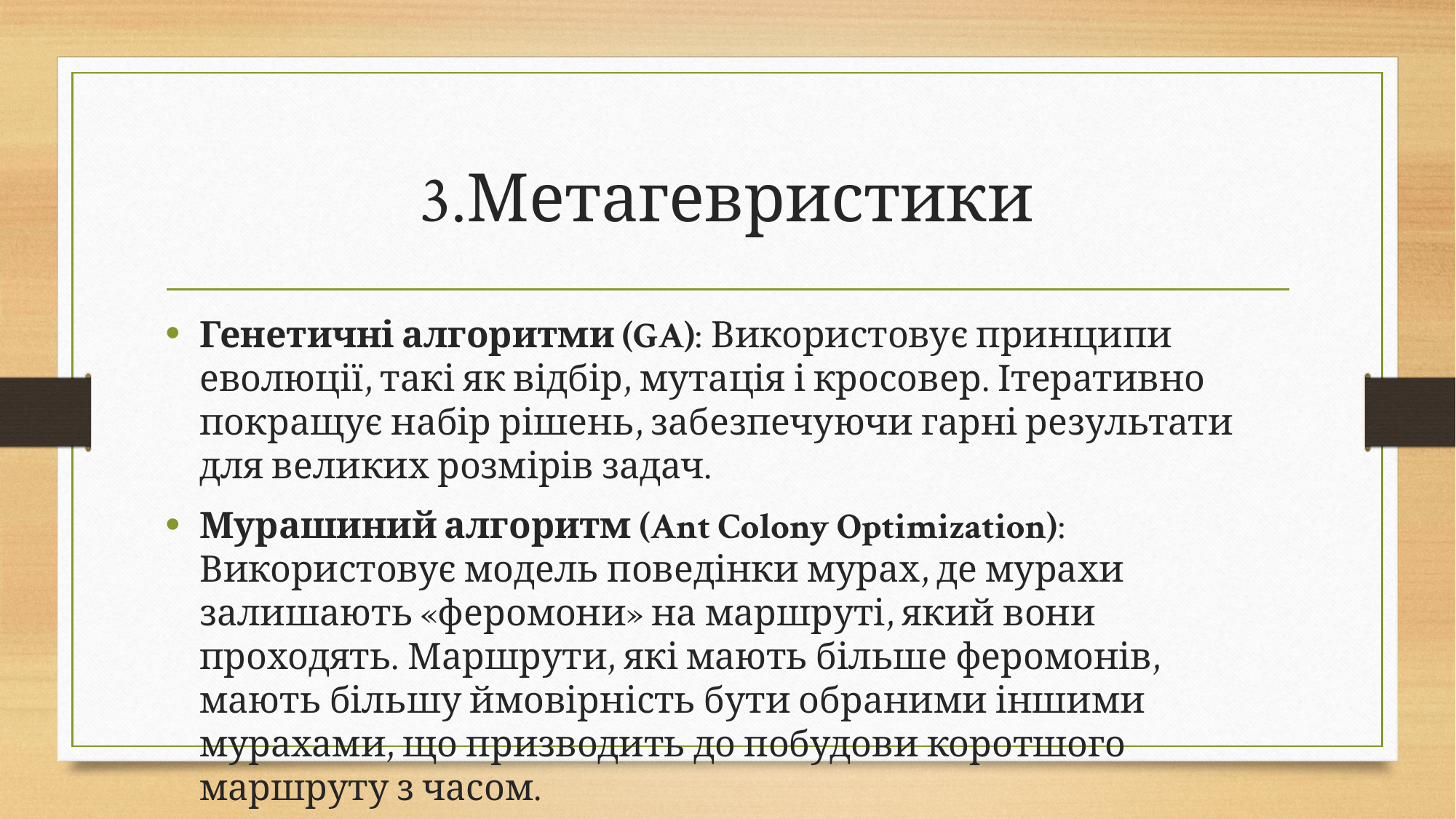

# 3.Метагевристики
Генетичні алгоритми (GA): Використовує принципи еволюції, такі як відбір, мутація і кросовер. Ітеративно покращує набір рішень, забезпечуючи гарні результати для великих розмірів задач.
Мурашиний алгоритм (Ant Colony Optimization): Використовує модель поведінки мурах, де мурахи залишають «феромони» на маршруті, який вони проходять. Маршрути, які мають більше феромонів, мають більшу ймовірність бути обраними іншими мурахами, що призводить до побудови коротшого маршруту з часом.